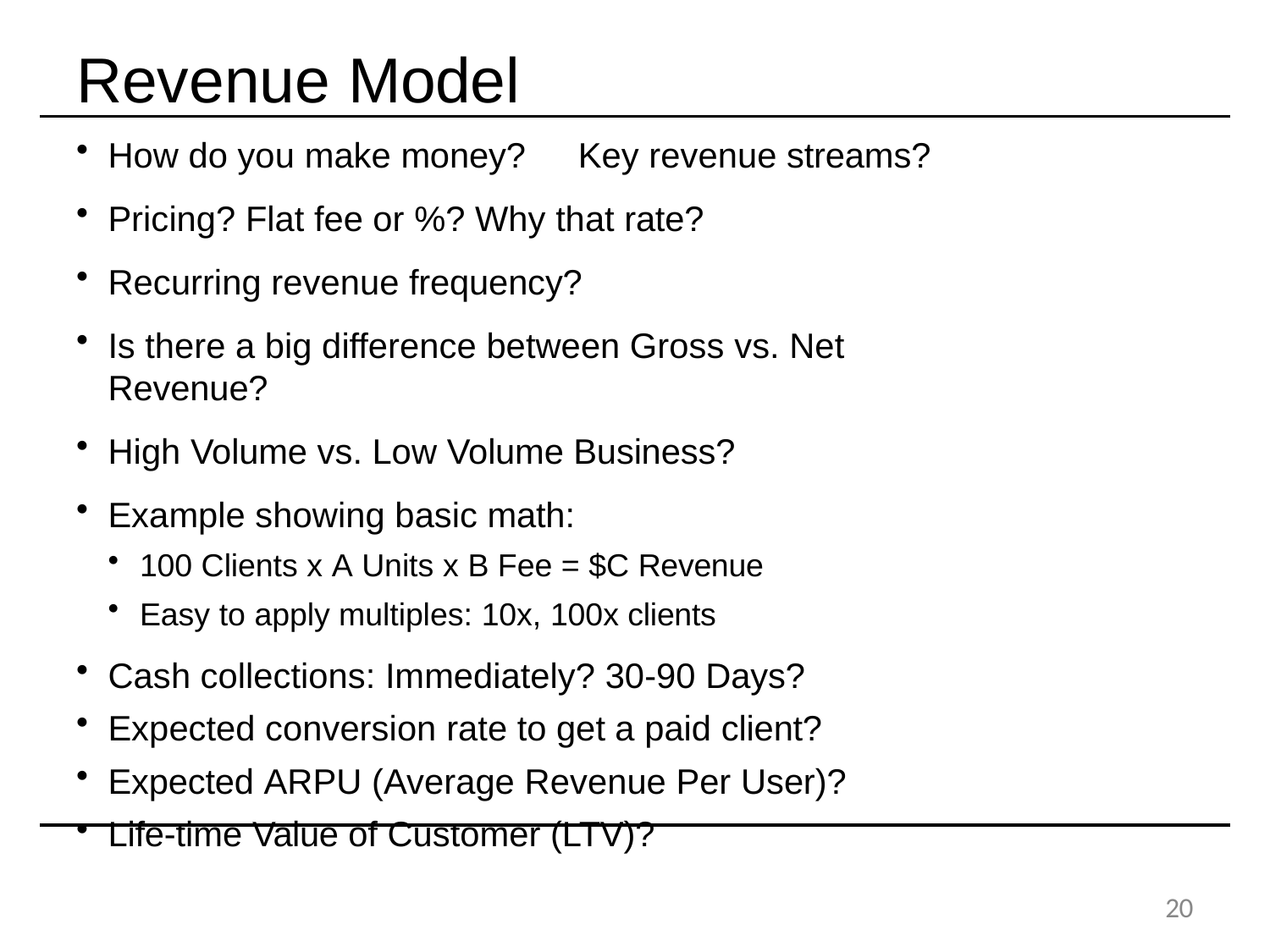

# Revenue Model
How do you make money?	Key revenue streams?
Pricing? Flat fee or %? Why that rate?
Recurring revenue frequency?
Is there a big difference between Gross vs. Net Revenue?
High Volume vs. Low Volume Business?
Example showing basic math:
100 Clients x A Units x B Fee = $C Revenue
Easy to apply multiples: 10x, 100x clients
Cash collections: Immediately? 30-90 Days?
Expected conversion rate to get a paid client?
Expected ARPU (Average Revenue Per User)?
Life-time Value of Customer (LTV)?
20